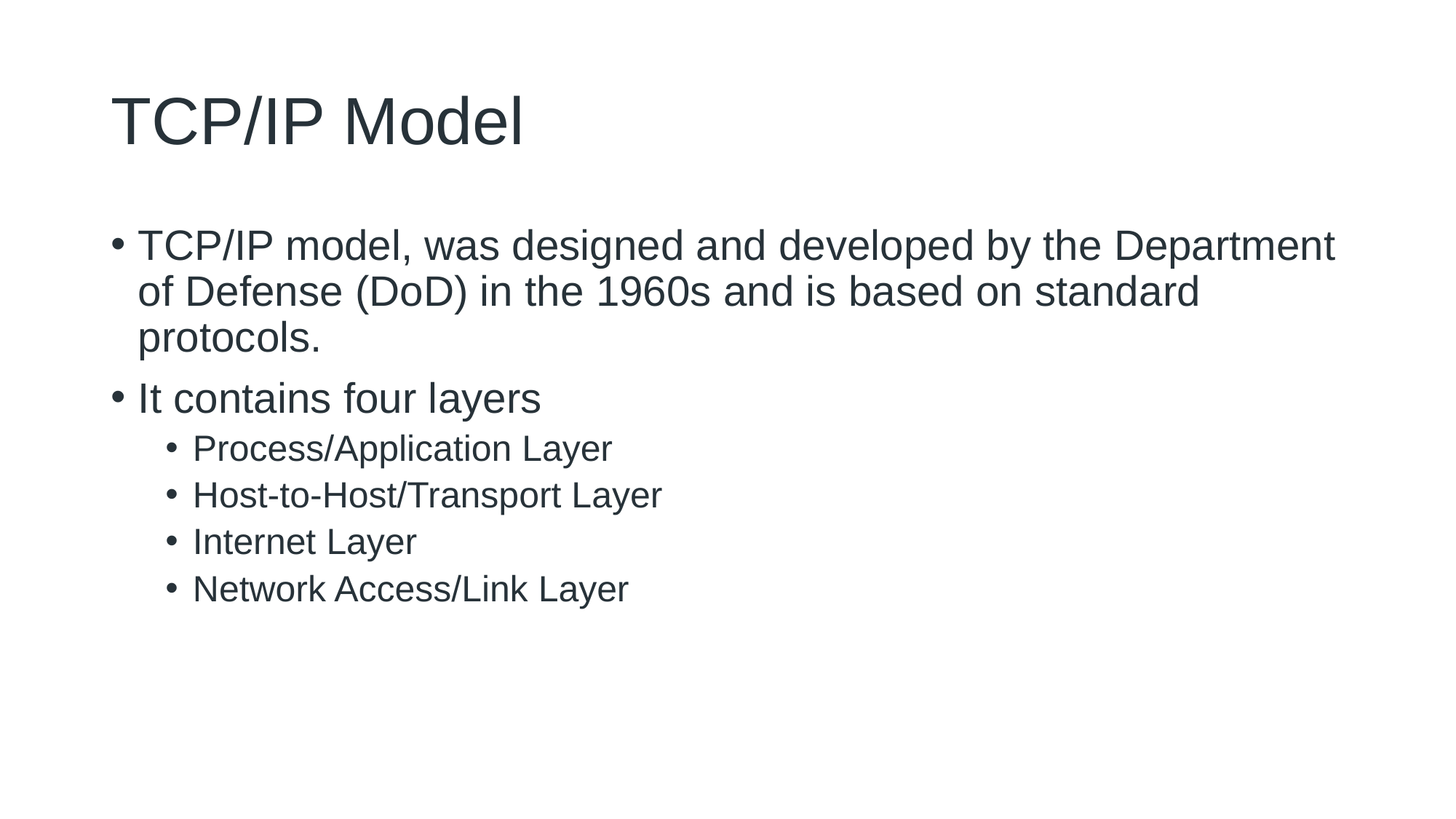

# TCP/IP Model
TCP/IP model, was designed and developed by the Department of Defense (DoD) in the 1960s and is based on standard protocols.
It contains four layers
Process/Application Layer
Host-to-Host/Transport Layer
Internet Layer
Network Access/Link Layer